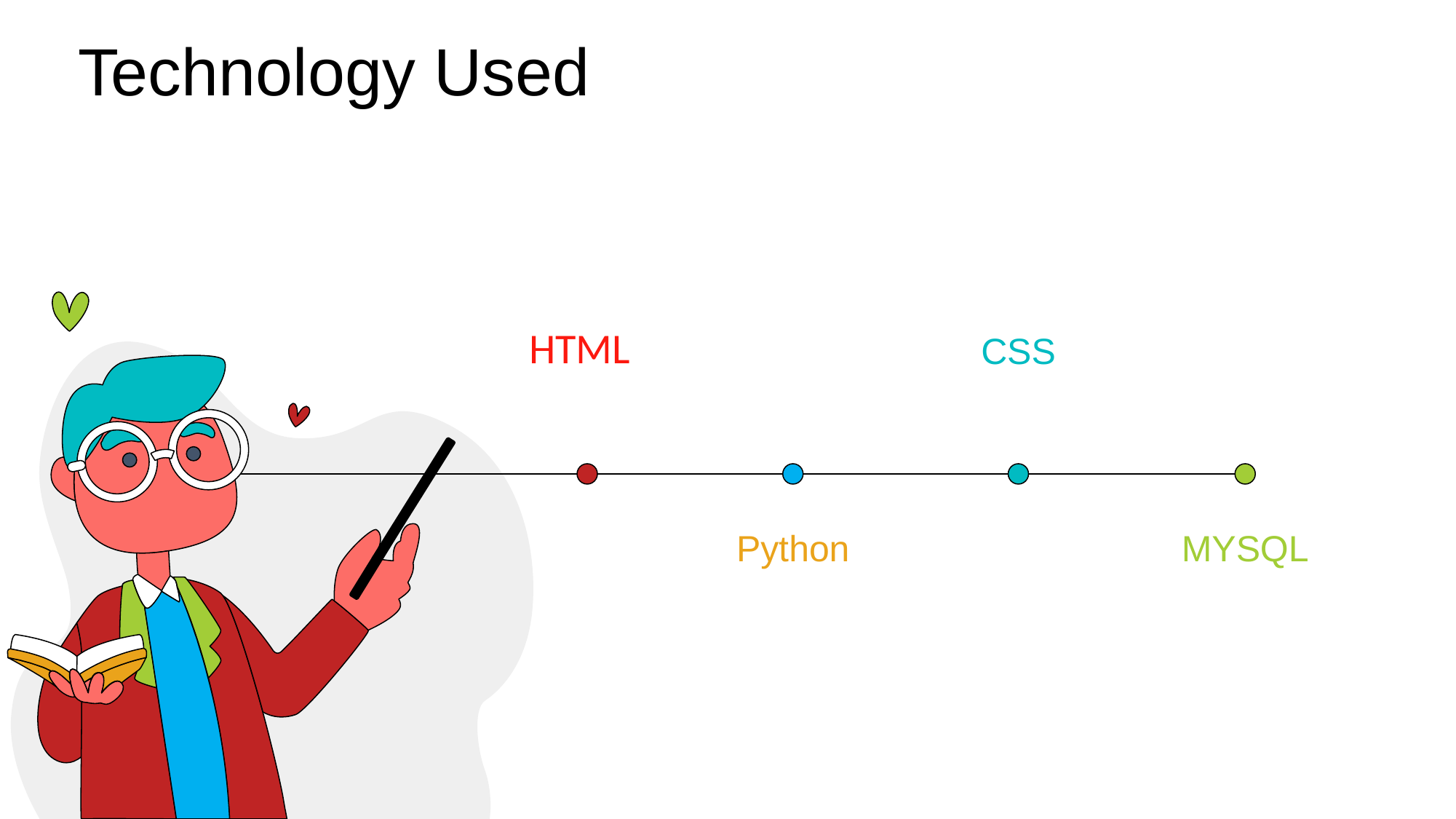

# Technology Used
CSS

HTML

Python

MYSQL